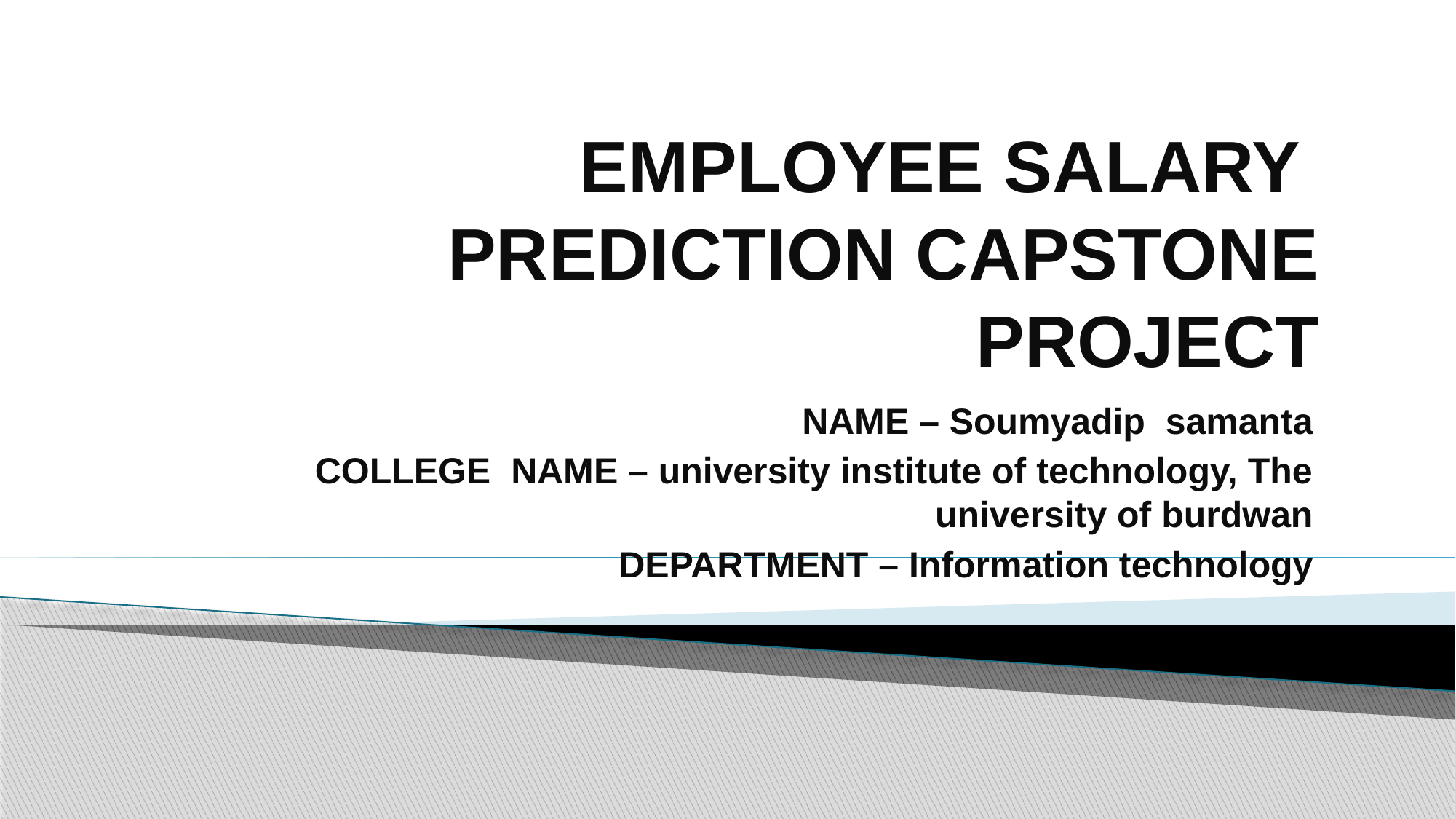

# EMPLOYEE SALARY  PREDICTION CAPSTONE PROJECT
NAME – Soumyadip  samanta
COLLEGE  NAME – university institute of technology, The university of burdwan
DEPARTMENT – Information technology